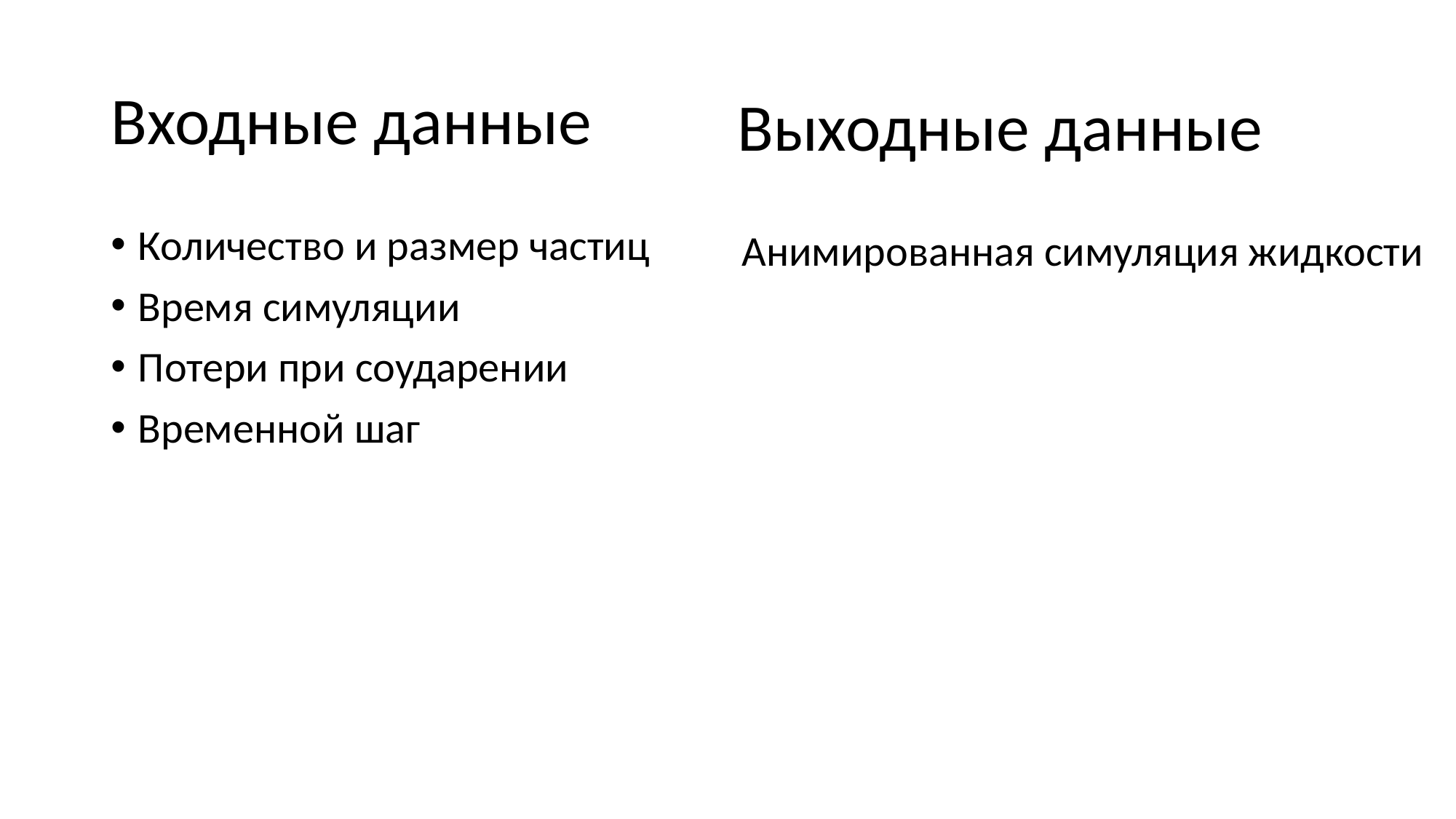

# Входные данные
Выходные данные
Количество и размер частиц
Время симуляции
Потери при соударении
Временной шаг
Анимированная симуляция жидкости